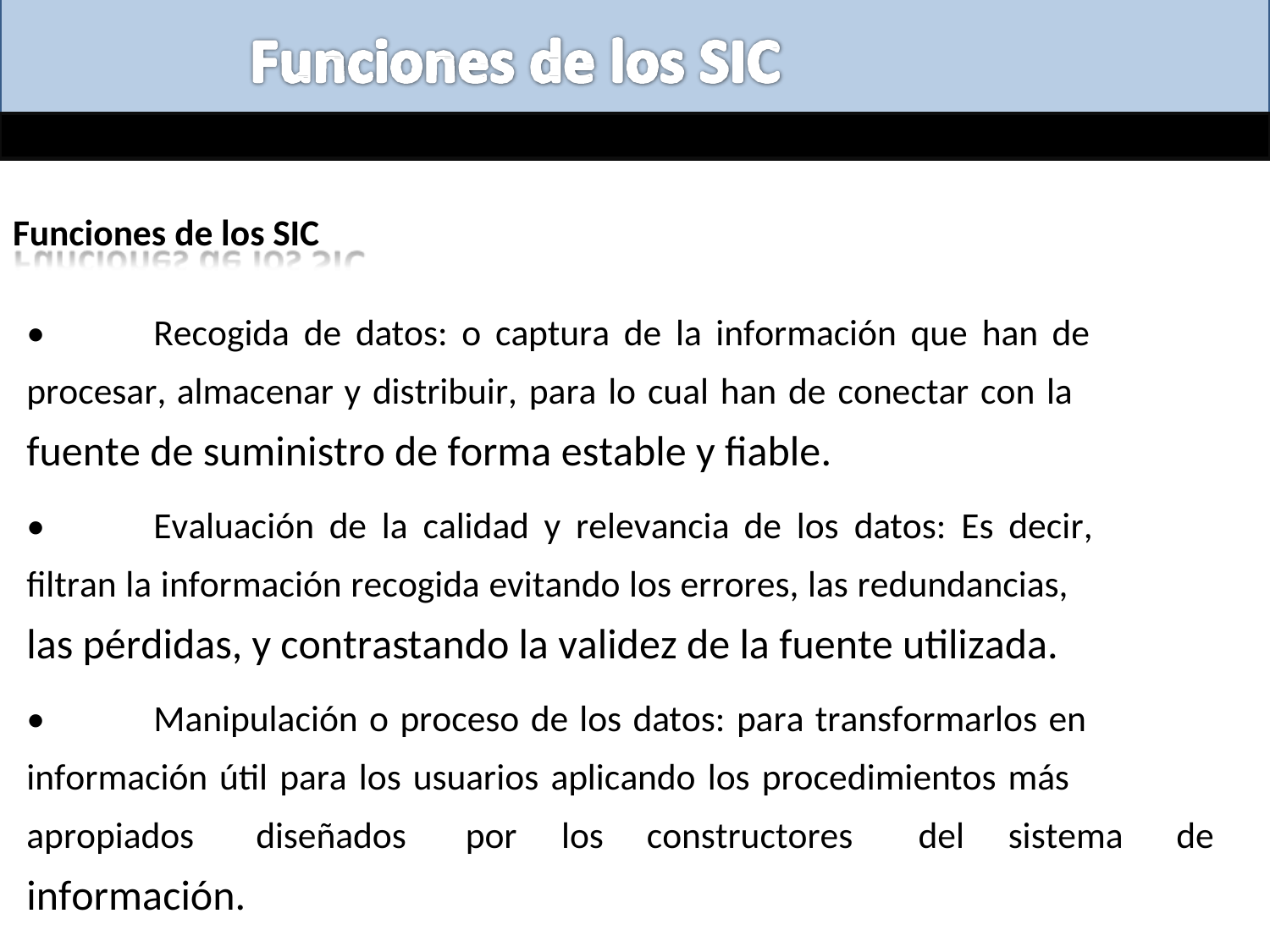

Funciones de los SIC

•
Recogida de datos: o captura de la información que han de
procesar, almacenar y distribuir, para lo cual han de conectar con la
fuente de suministro de forma estable y fiable.
•
Evaluación de la calidad y relevancia de los datos: Es decir,
filtran la información recogida evitando los errores, las redundancias,
las pérdidas, y contrastando la validez de la fuente utilizada.
•
Manipulación o proceso de los datos: para transformarlos en
información útil para los usuarios aplicando los procedimientos más
apropiados	diseñados
información.
por
los
constructores
del
sistema
de